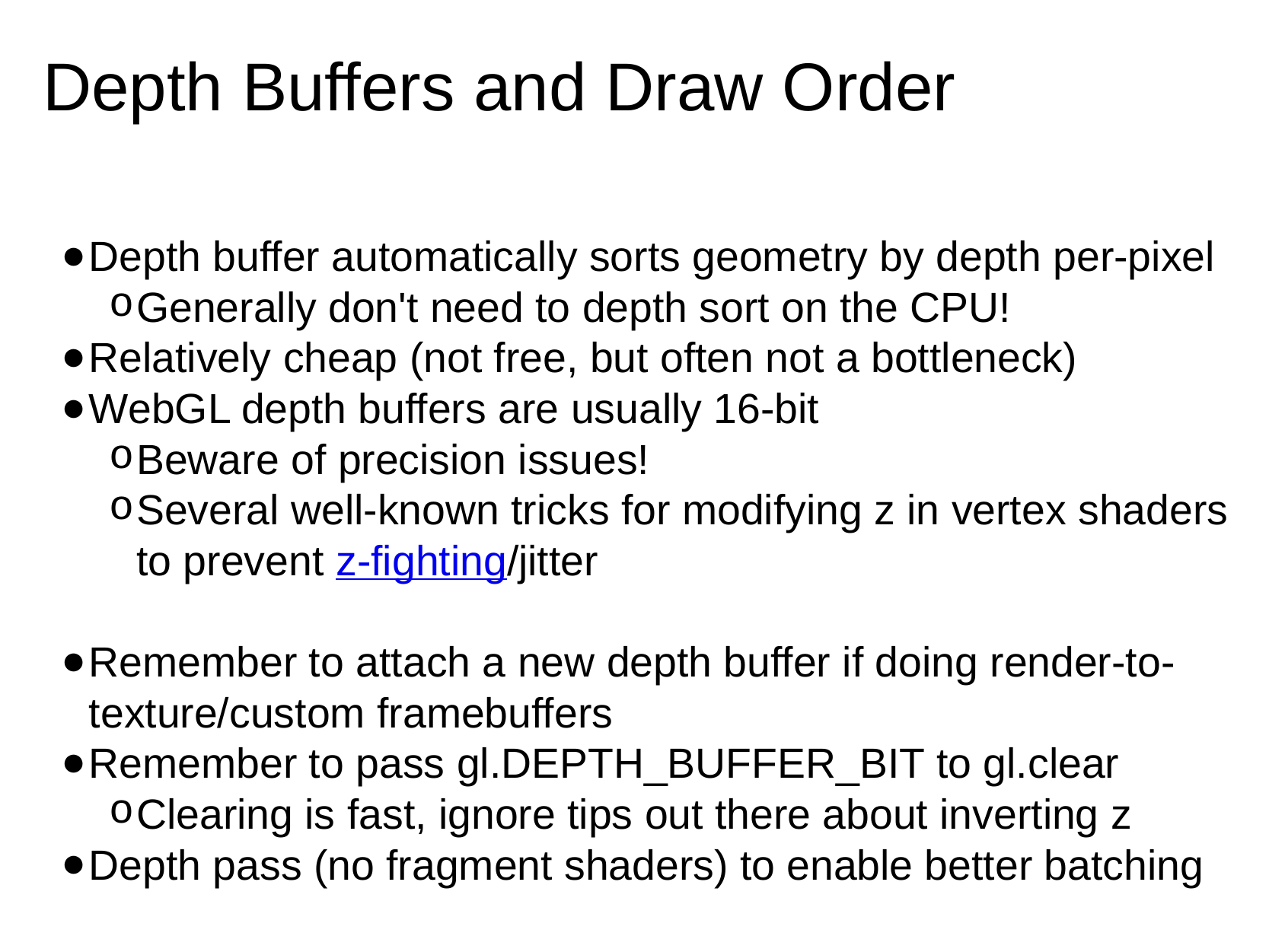

# Depth Buffers and Draw Order
Depth buffer automatically sorts geometry by depth per-pixel
Generally don't need to depth sort on the CPU!
Relatively cheap (not free, but often not a bottleneck)
WebGL depth buffers are usually 16-bit
Beware of precision issues!
Several well-known tricks for modifying z in vertex shaders to prevent z-fighting/jitter

Remember to attach a new depth buffer if doing render-to-texture/custom framebuffers
Remember to pass gl.DEPTH_BUFFER_BIT to gl.clear
Clearing is fast, ignore tips out there about inverting z
Depth pass (no fragment shaders) to enable better batching

Demo